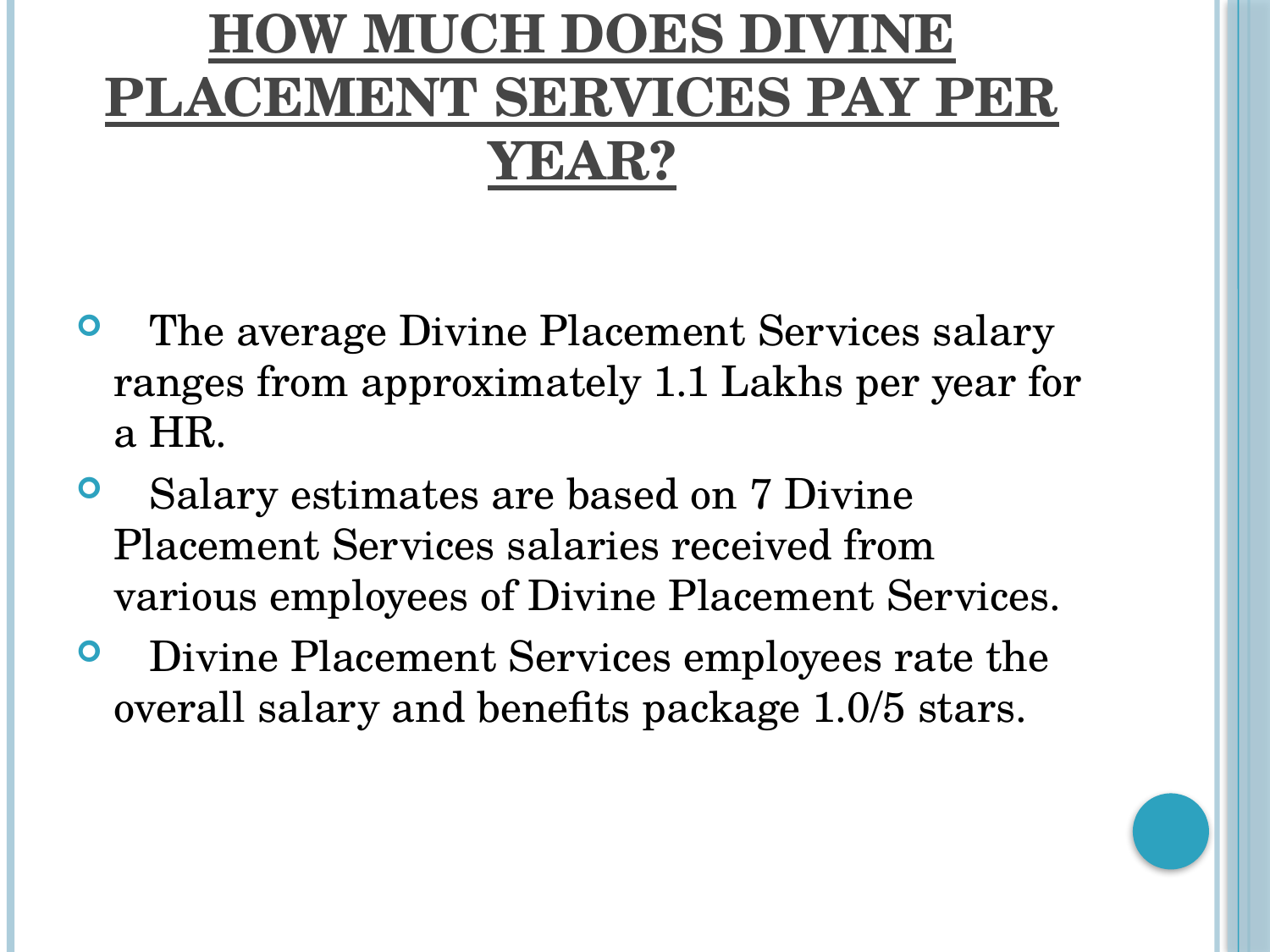

# How much does Divine Placement Services pay per year?
   The average Divine Placement Services salary ranges from approximately 1.1 Lakhs per year for a HR.
   Salary estimates are based on 7 Divine Placement Services salaries received from various employees of Divine Placement Services.
   Divine Placement Services employees rate the overall salary and benefits package 1.0/5 stars.